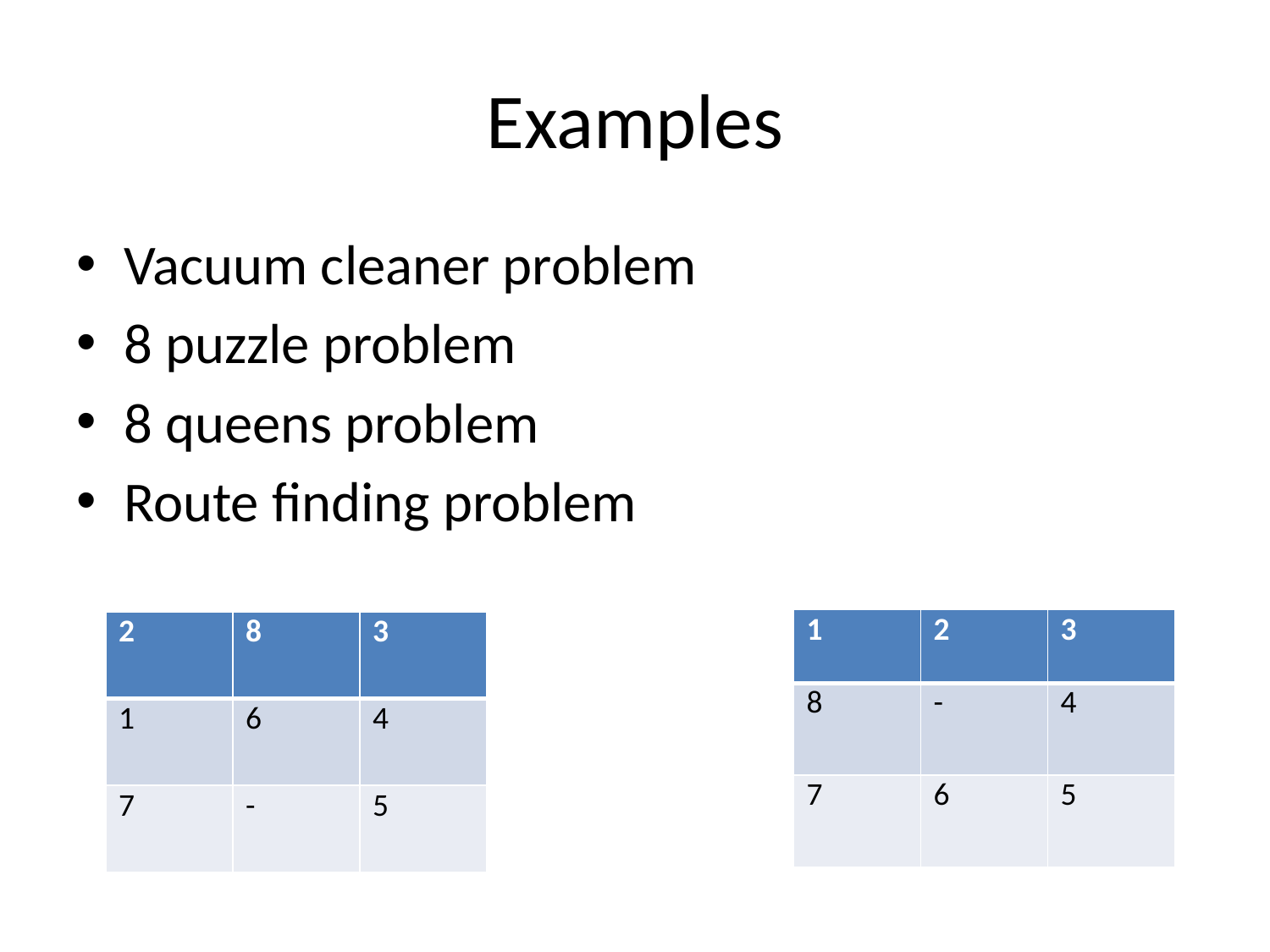

# Examples
Vacuum cleaner problem
8 puzzle problem
8 queens problem
Route finding problem

| 1 | 2 | 3 |
| --- | --- | --- |
| 8 | - | 4 |
| 7 | 6 | 5 |
| 2 | 8 | 3 |
| --- | --- | --- |
| 1 | 6 | 4 |
| 7 | - | 5 |